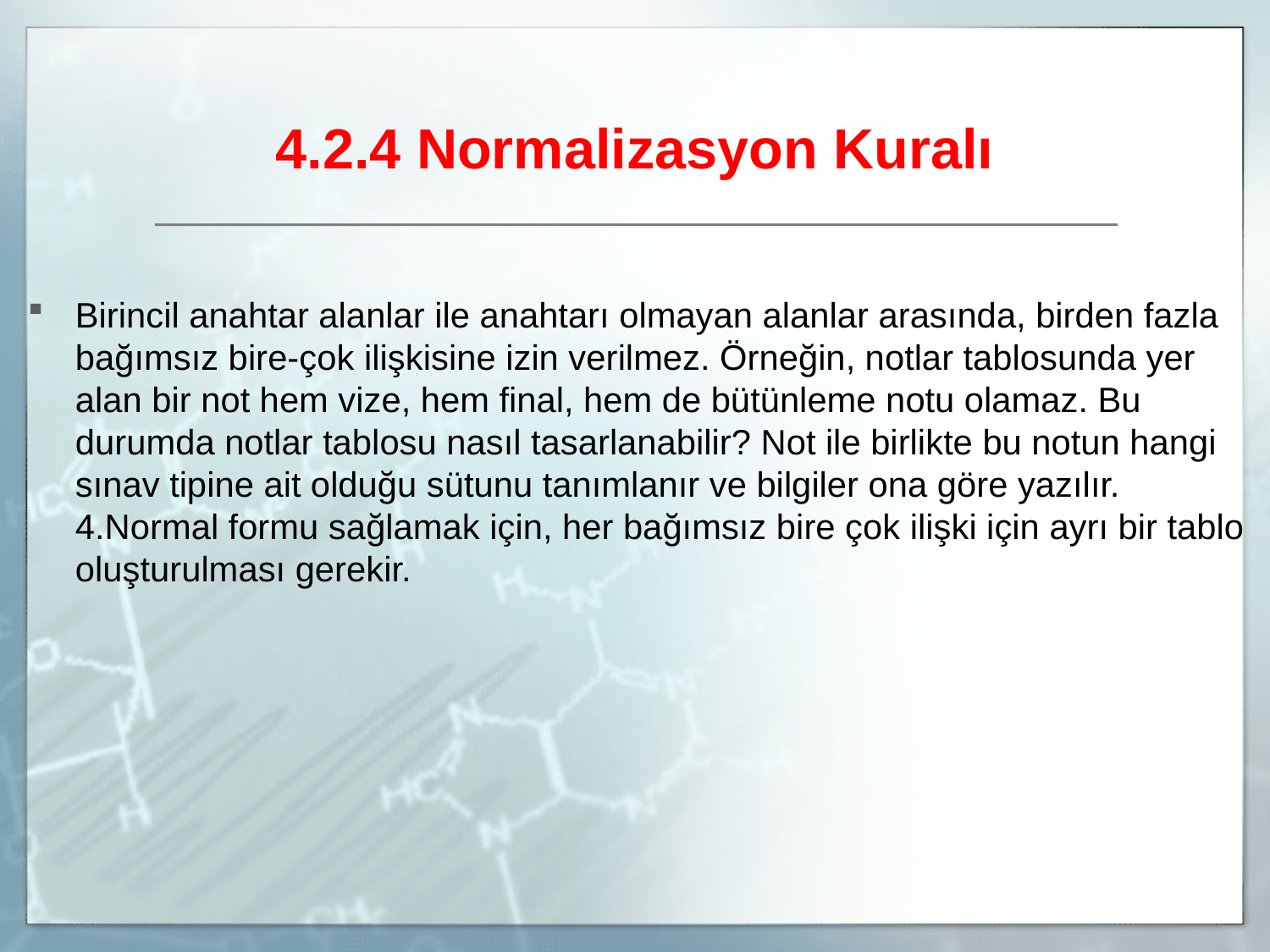

# 4.2.4 Normalizasyon Kuralı
Birincil anahtar alanlar ile anahtarı olmayan alanlar arasında, birden fazla bağımsız bire-çok ilişkisine izin verilmez. Örneğin, notlar tablosunda yer alan bir not hem vize, hem final, hem de bütünleme notu olamaz. Bu durumda notlar tablosu nasıl tasarlanabilir? Not ile birlikte bu notun hangi sınav tipine ait olduğu sütunu tanımlanır ve bilgiler ona göre yazılır.  4.Normal formu sağlamak için, her bağımsız bire çok ilişki için ayrı bir tablo oluşturulması gerekir.